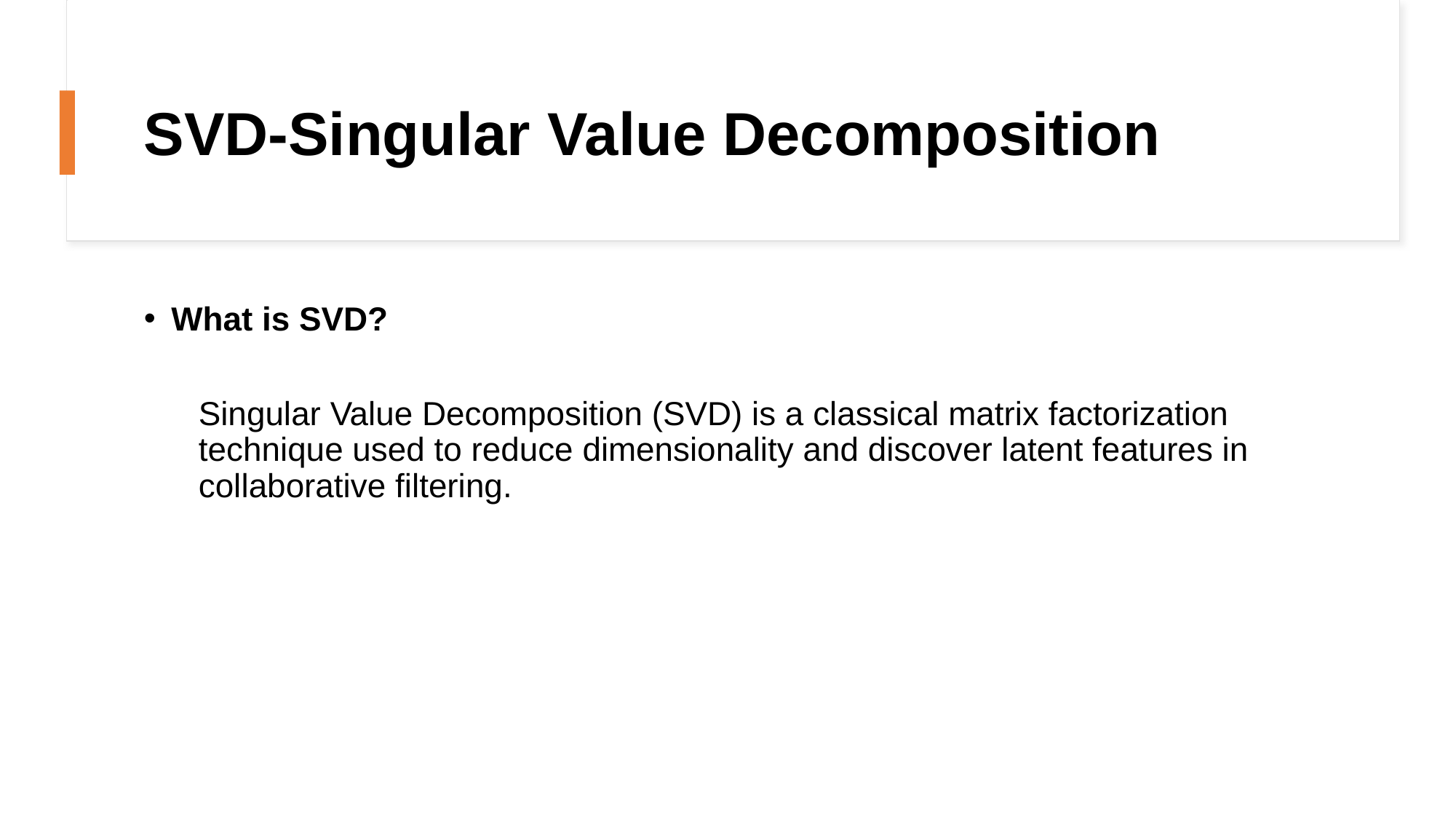

# SVD-Singular Value Decomposition

What is SVD?

Singular Value Decomposition (SVD) is a classical matrix factorization technique used to reduce dimensionality and discover latent features in collaborative filtering.